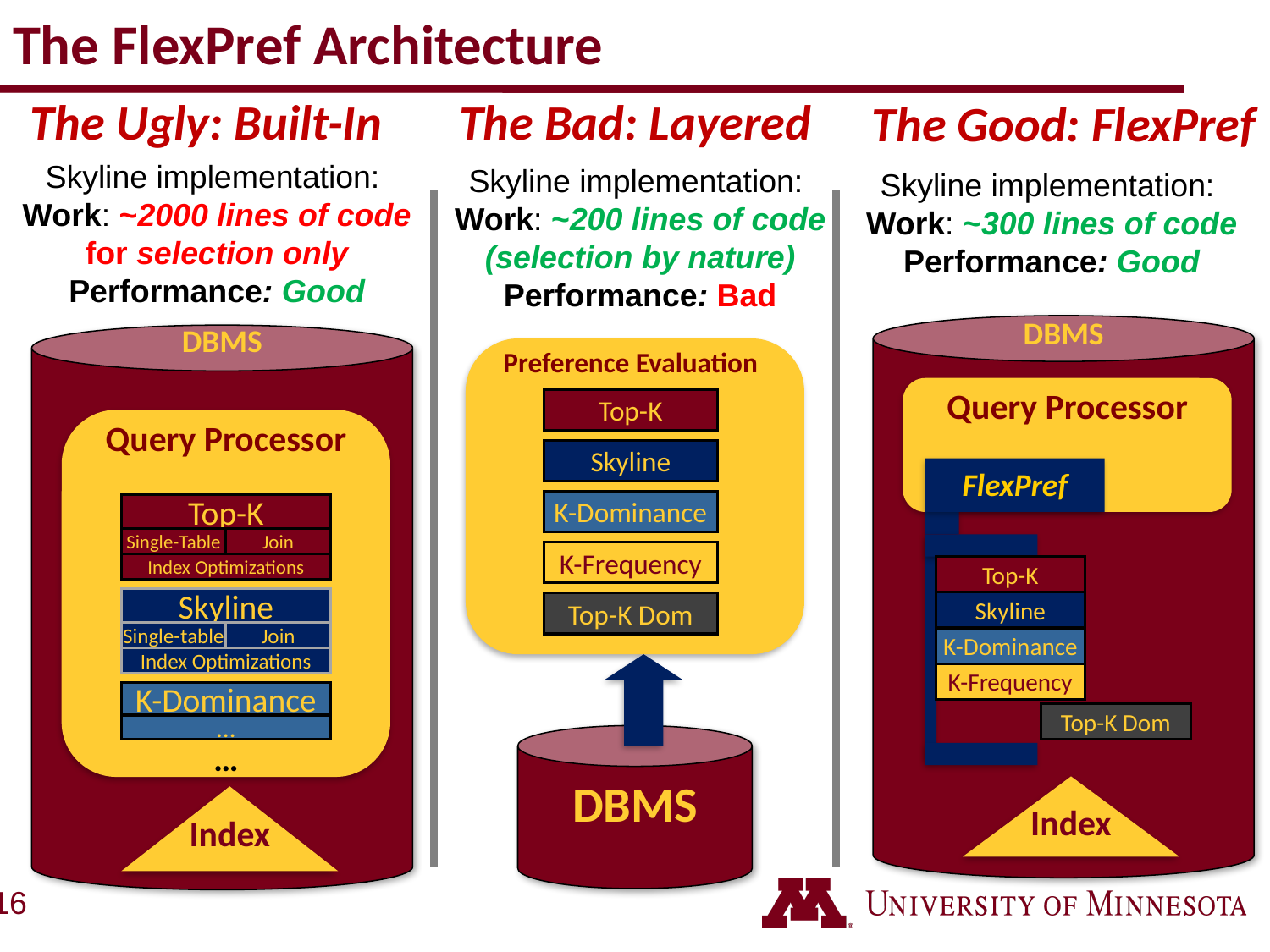

# The FlexPref Architecture
The Ugly: Built-In
The Bad: Layered
The Good: FlexPref
Skyline implementation:
Work: ~2000 lines of code for selection only
Performance: Good
Skyline implementation:
Work: ~200 lines of code (selection by nature)
Performance: Bad
Skyline implementation:
Work: ~300 lines of code
Performance: Good
DBMS

Query Processor

FlexPref

Top-K
Skyline
K-Dominance
K-Frequency
Top-K Dom

Index
DBMS

Query Processor
Top-K
Single-Table
Join
Index Optimizations
Skyline
Single-table
Join
Index Optimizations
K-Dominance
…
…

Index

Preference Evaluation
Top-K
Skyline
K-Dominance
K-Frequency
Top-K Dom

DBMS